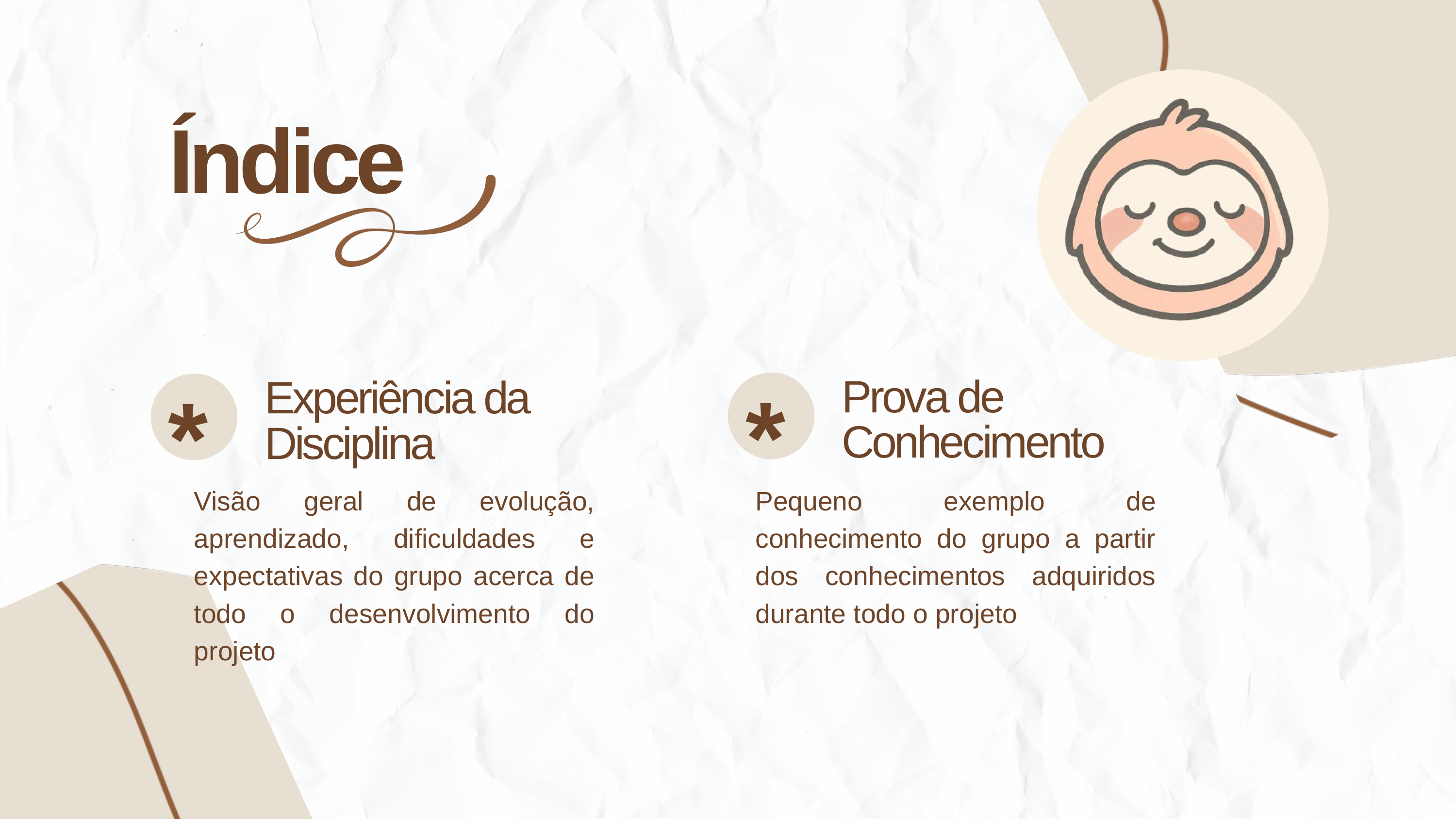

Índice

*
*

Prova de Conhecimento
Experiência da Disciplina
Visão geral de evolução, aprendizado, dificuldades e expectativas do grupo acerca de todo o desenvolvimento do projeto
Pequeno exemplo de conhecimento do grupo a partir dos conhecimentos adquiridos durante todo o projeto